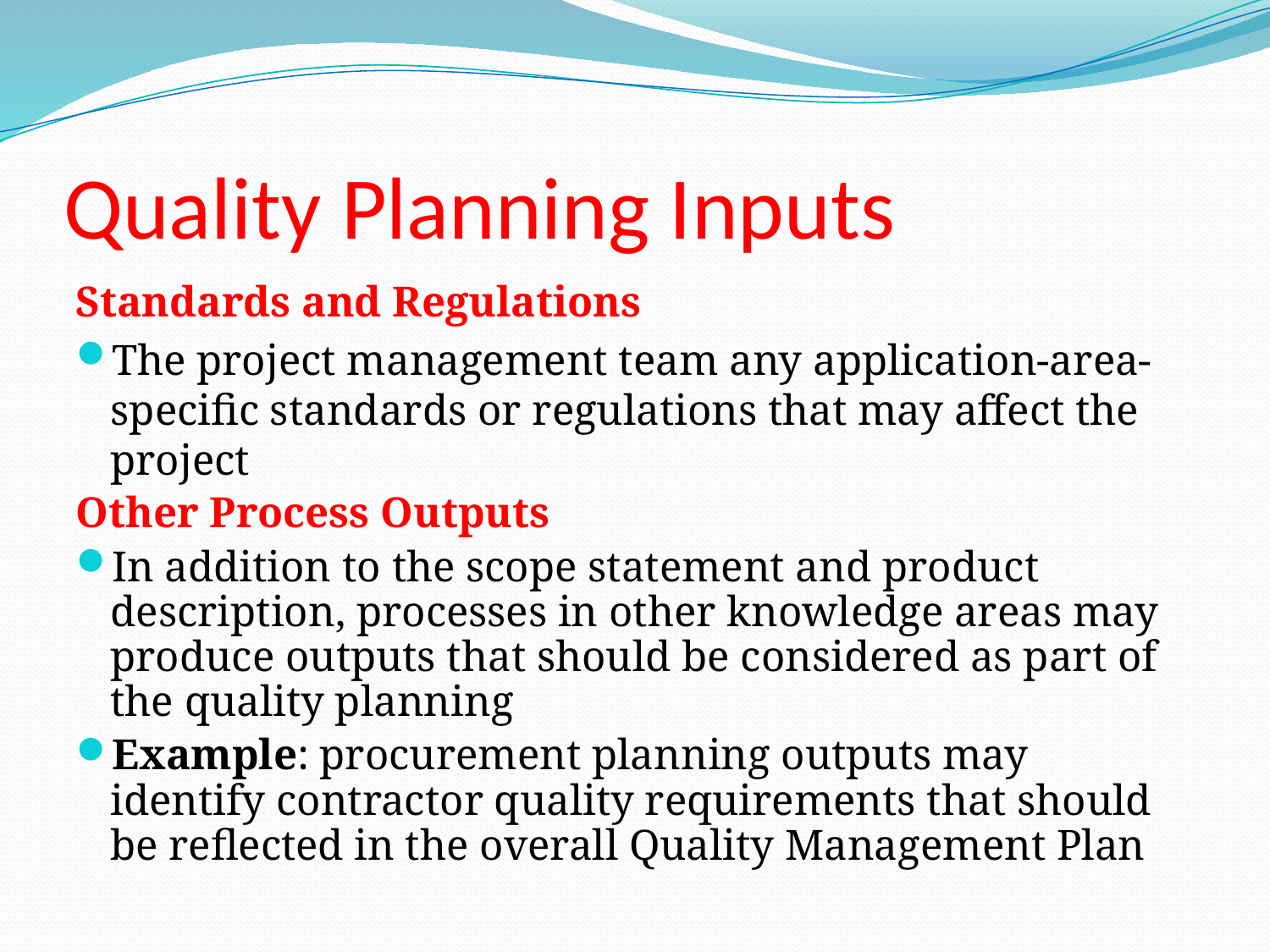

# Quality Planning Inputs
Standards and Regulations
The project management team any application-area-specific standards or regulations that may affect the project
Other Process Outputs
In addition to the scope statement and product description, processes in other knowledge areas may produce outputs that should be considered as part of the quality planning
Example: procurement planning outputs may identify contractor quality requirements that should be reflected in the overall Quality Management Plan